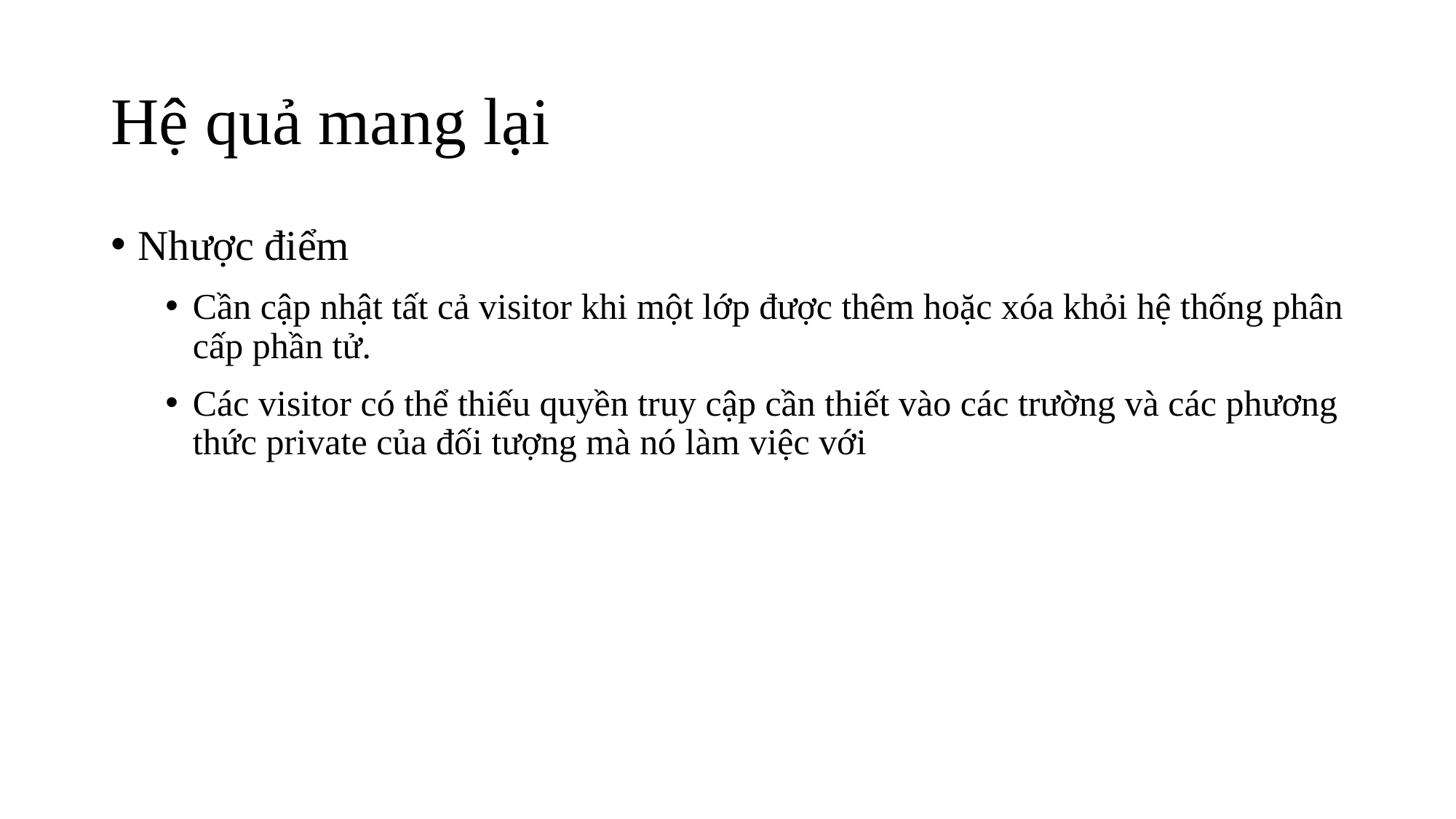

# Hệ quả mang lại
Nhược điểm
Cần cập nhật tất cả visitor khi một lớp được thêm hoặc xóa khỏi hệ thống phân cấp phần tử.
Các visitor có thể thiếu quyền truy cập cần thiết vào các trường và các phương thức private của đối tượng mà nó làm việc với